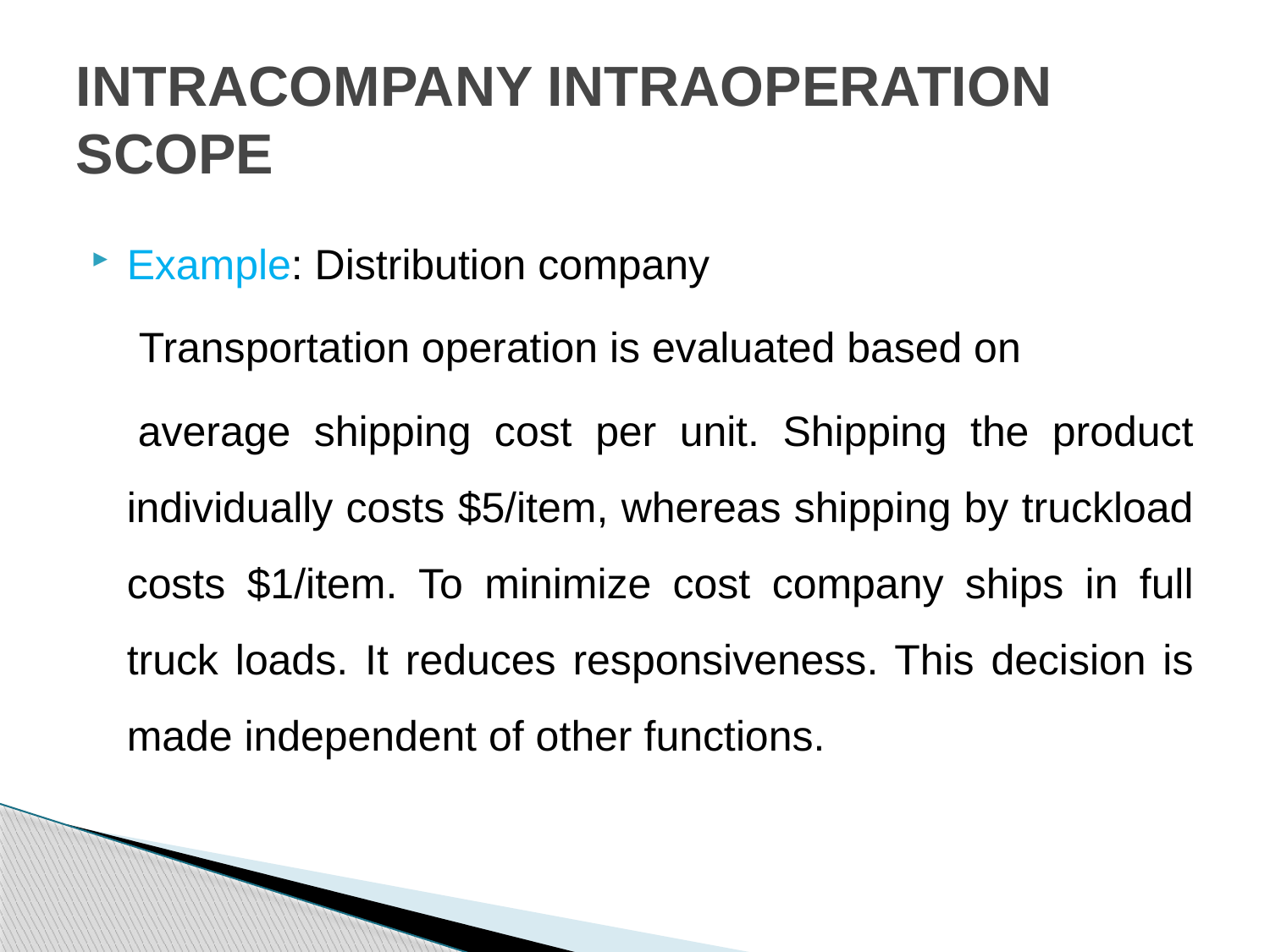

# INTRACOMPANY INTRAOPERATION SCOPE
Example: Distribution company
    Transportation operation is evaluated based on
  average shipping cost per unit. Shipping the product individually costs $5/item, whereas shipping by truckload costs $1/item. To minimize cost company ships in full truck loads. It reduces responsiveness. This decision is made independent of other functions.